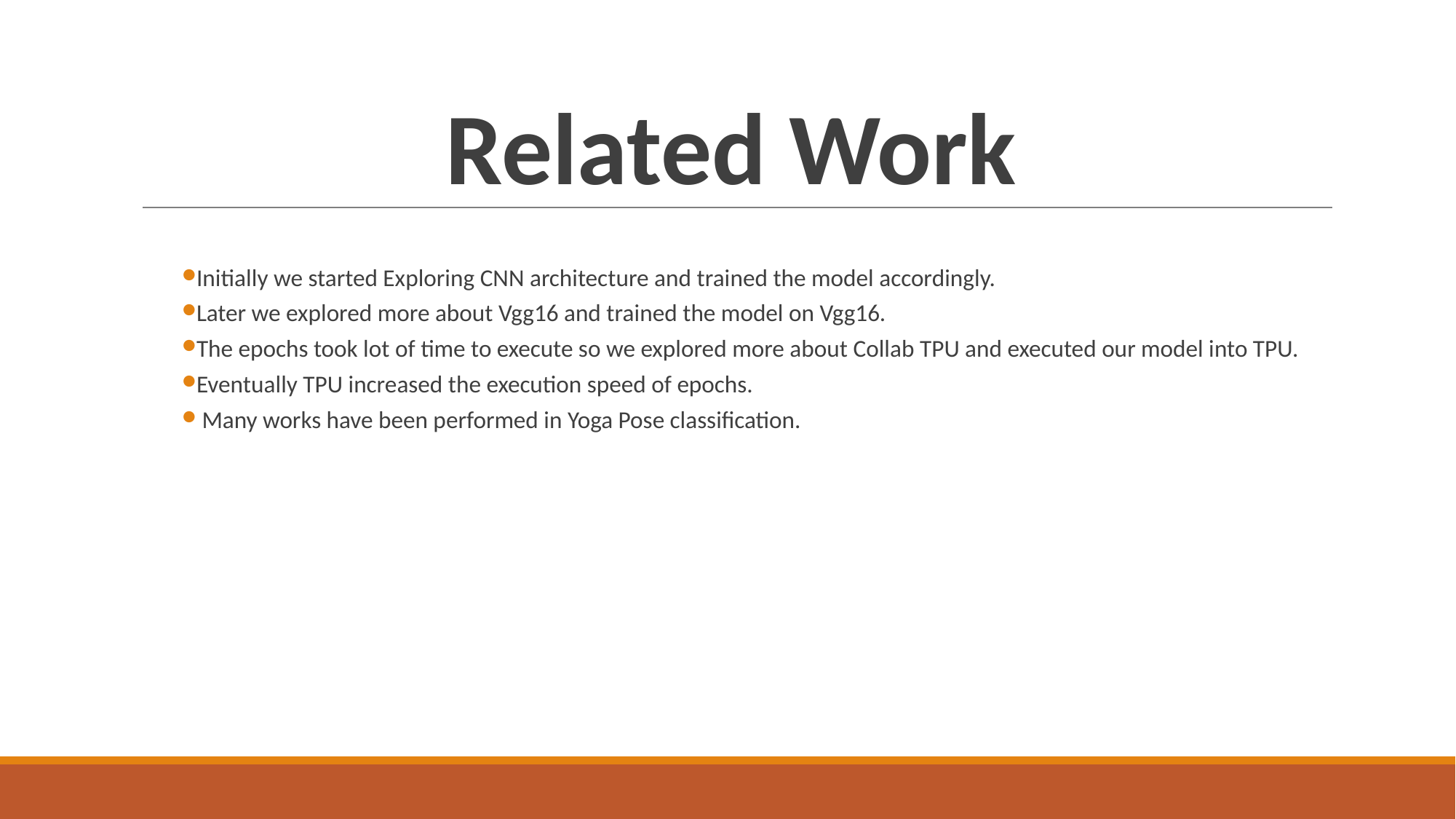

# Related Work

Initially we started Exploring CNN architecture and trained the model accordingly.
Later we explored more about Vgg16 and trained the model on Vgg16.
The epochs took lot of time to execute so we explored more about Collab TPU and executed our model into TPU.
Eventually TPU increased the execution speed of epochs.
 Many works have been performed in Yoga Pose classification.